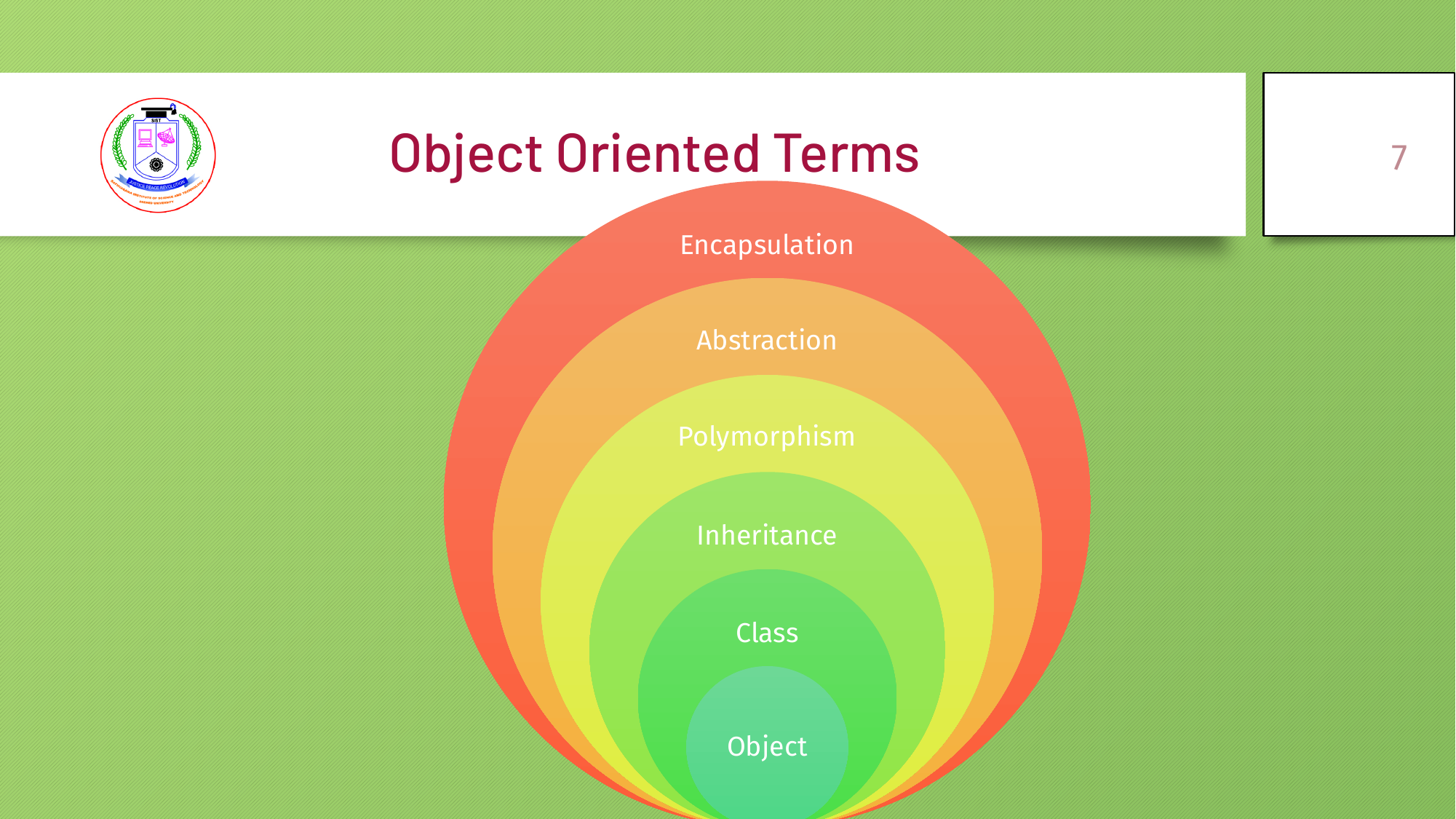

7
# Object Oriented Terms
Encapsulation
Abstraction
Polymorphism
Inheritance
Class
Object